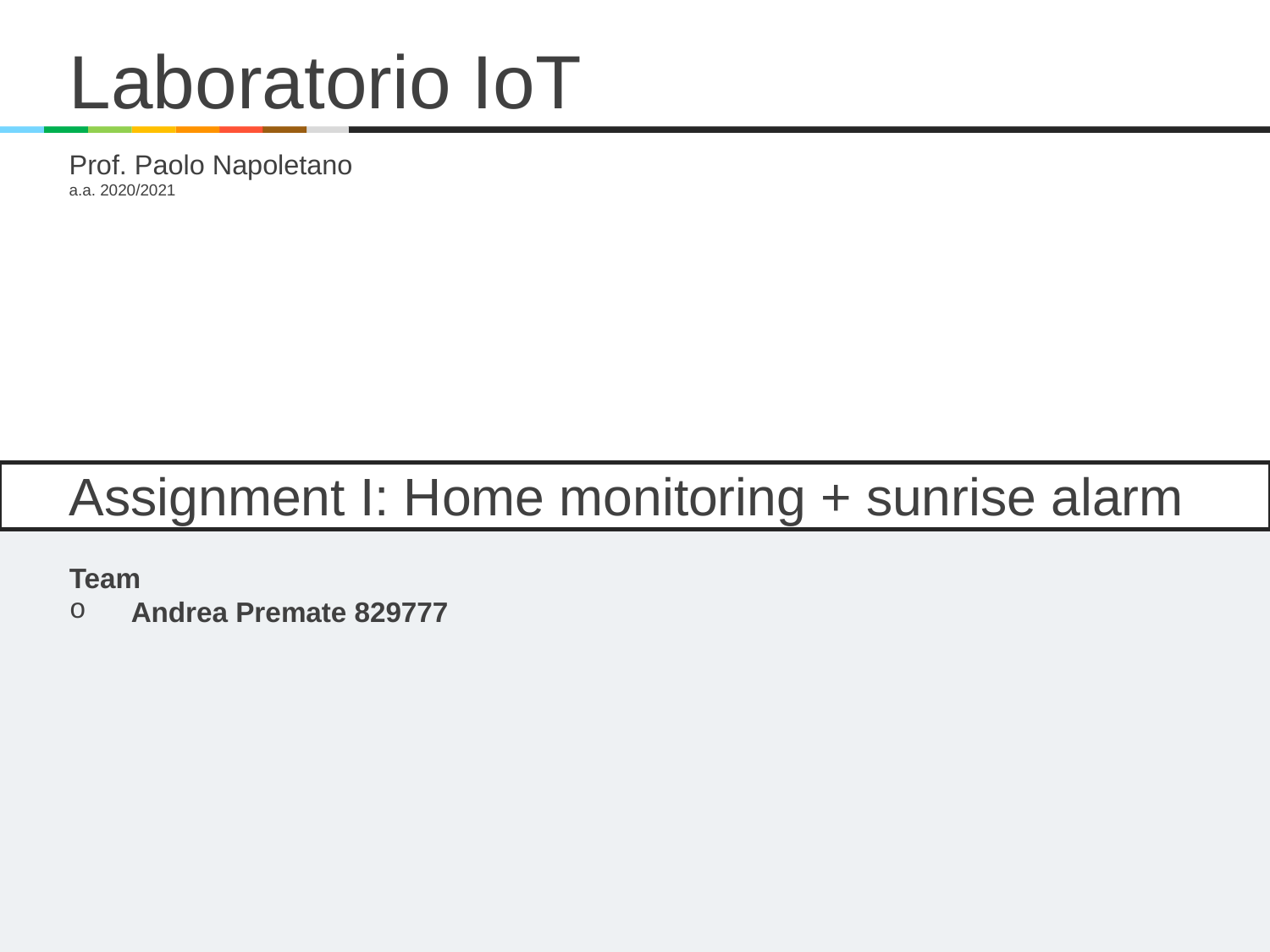

Laboratorio IoT

Prof. Paolo Napoletano
a.a. 2020/2021

Assignment I: Home monitoring + sunrise alarm

Team
Andrea Premate 829777